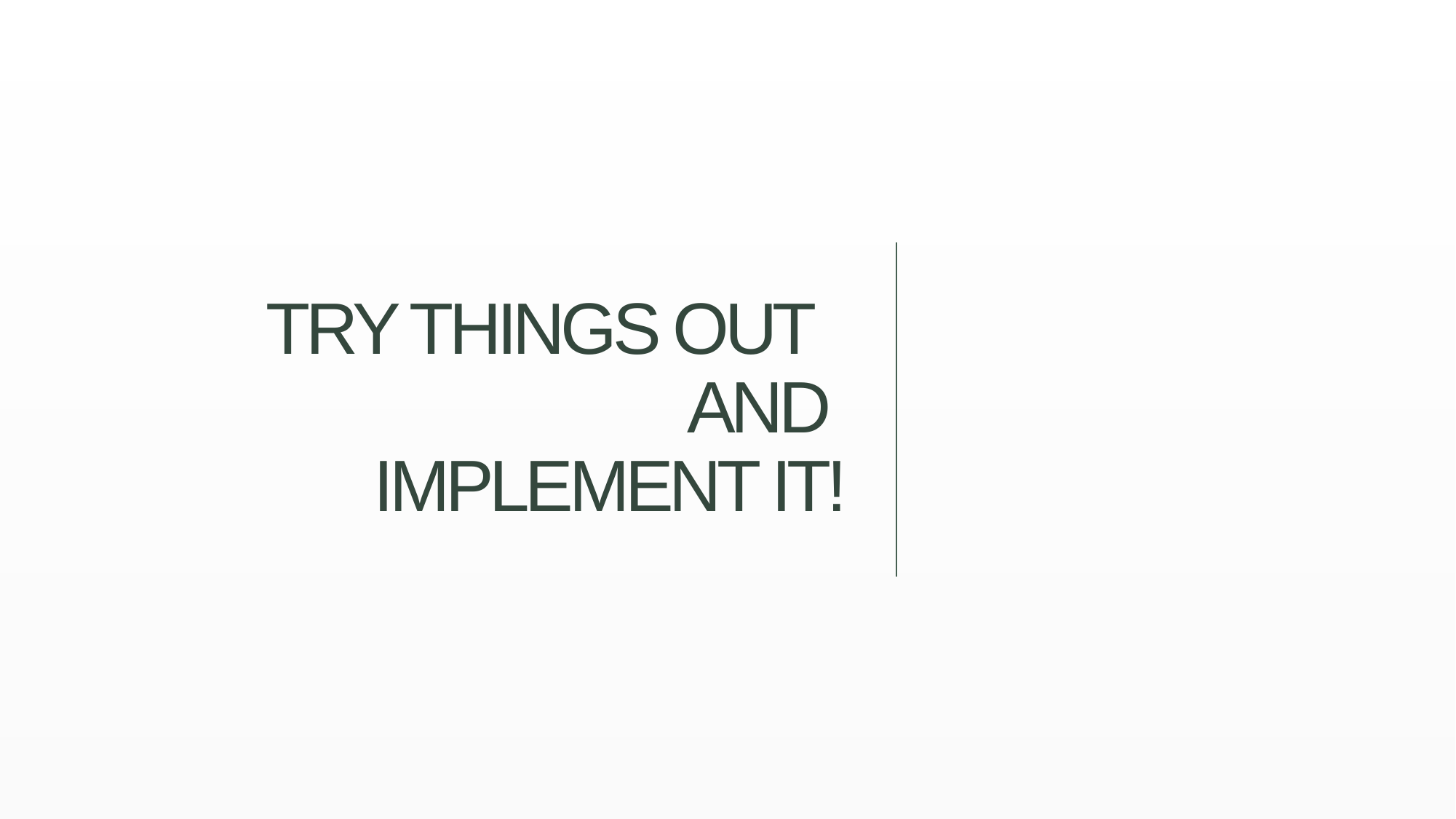

# TRY THINGS OUT AND IMPLEMENT IT!